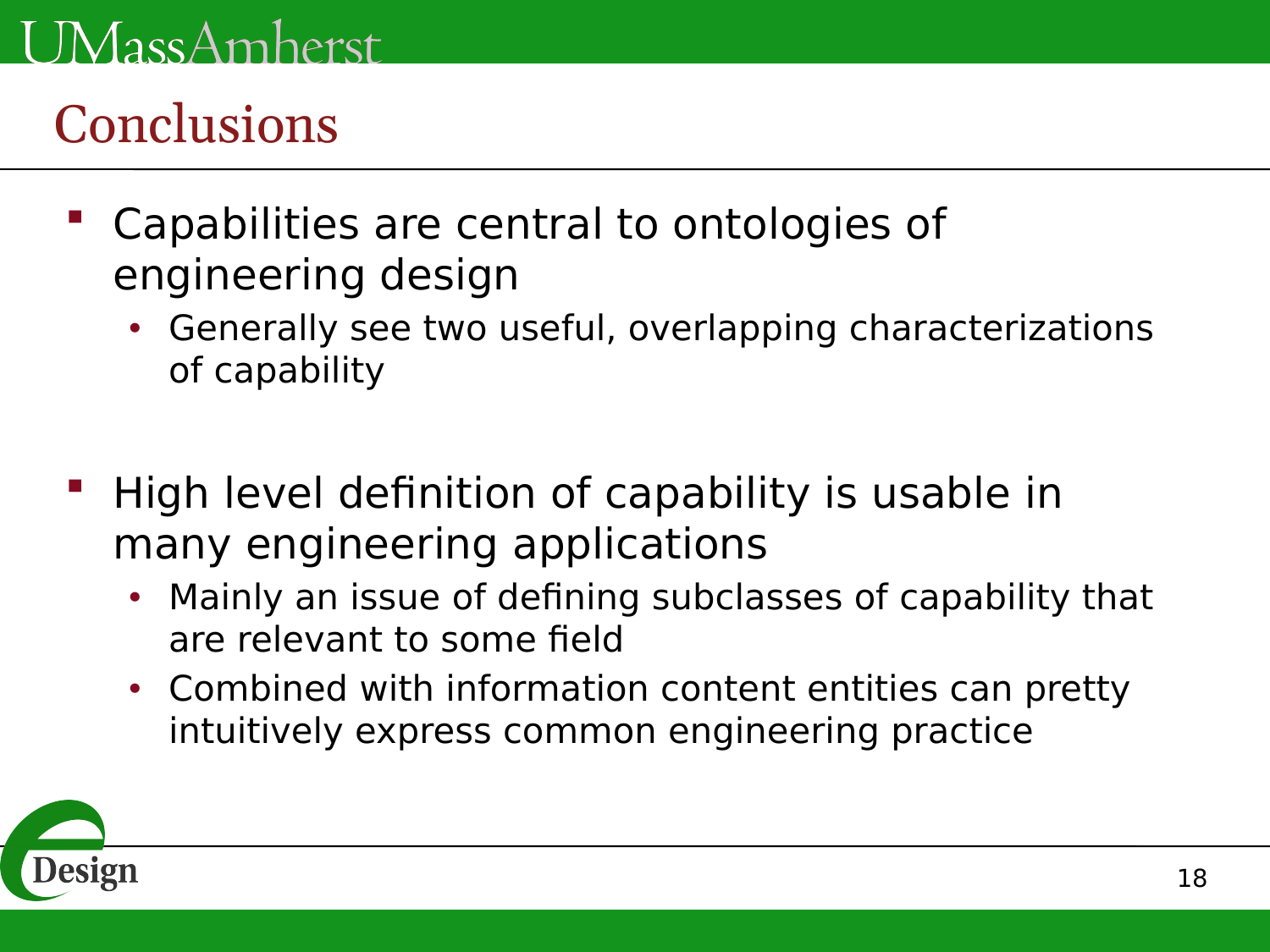

# Conclusions
Capabilities are central to ontologies of engineering design
Generally see two useful, overlapping characterizations of capability

High level definition of capability is usable in many engineering applications
Mainly an issue of defining subclasses of capability that are relevant to some field
Combined with information content entities can pretty intuitively express common engineering practice